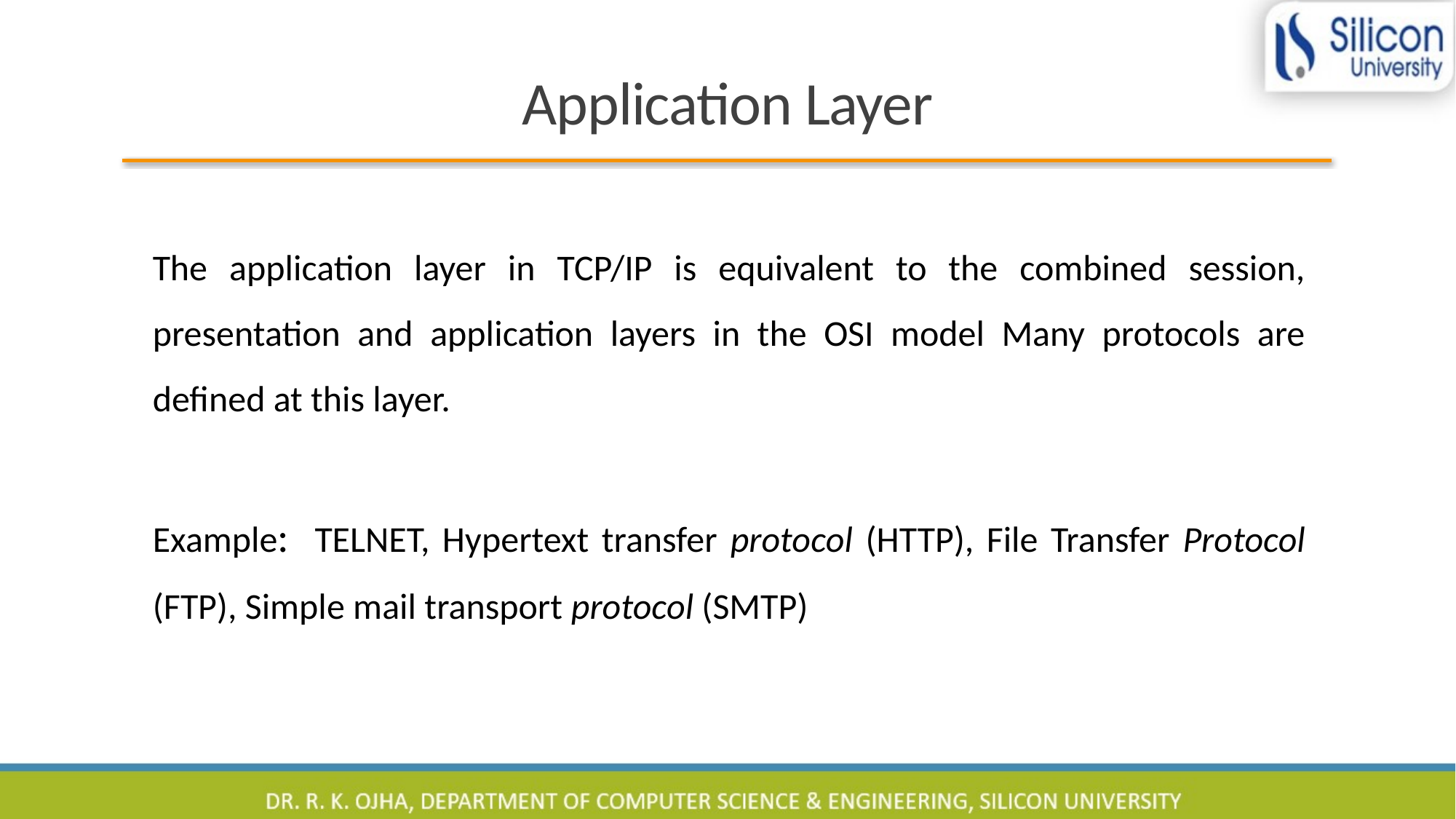

# Application Layer
The application layer in TCP/IP is equivalent to the combined session, presentation and application layers in the OSI model Many protocols are defined at this layer.

Example:  TELNET, Hypertext transfer protocol (HTTP), File Transfer Protocol (FTP), Simple mail transport protocol (SMTP)
15